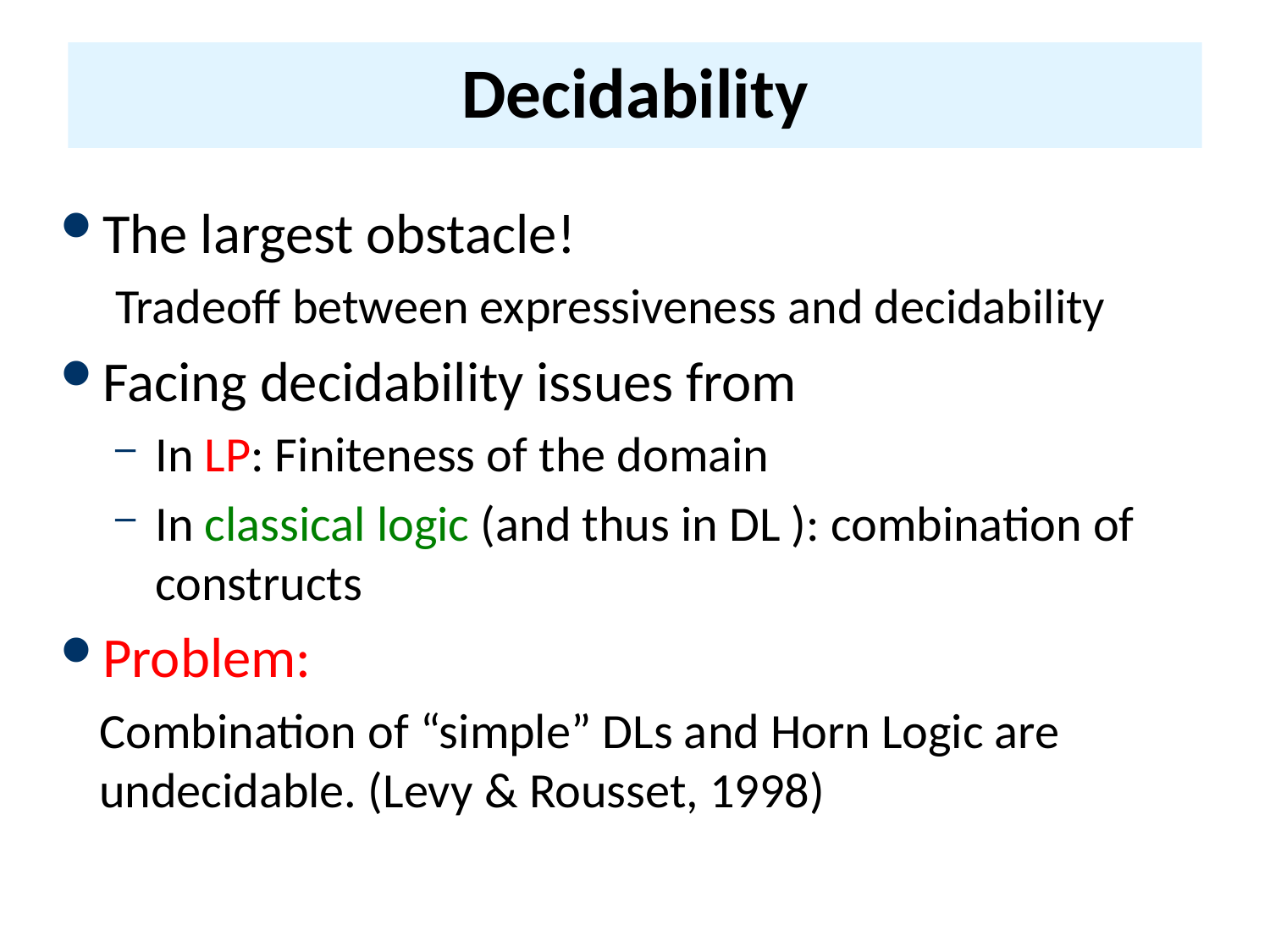

# Decidability
The largest obstacle!
Tradeoff between expressiveness and decidability
Facing decidability issues from
In LP: Finiteness of the domain
In classical logic (and thus in DL ): combination of constructs
Problem:
	Combination of “simple” DLs and Horn Logic are undecidable. (Levy & Rousset, 1998)